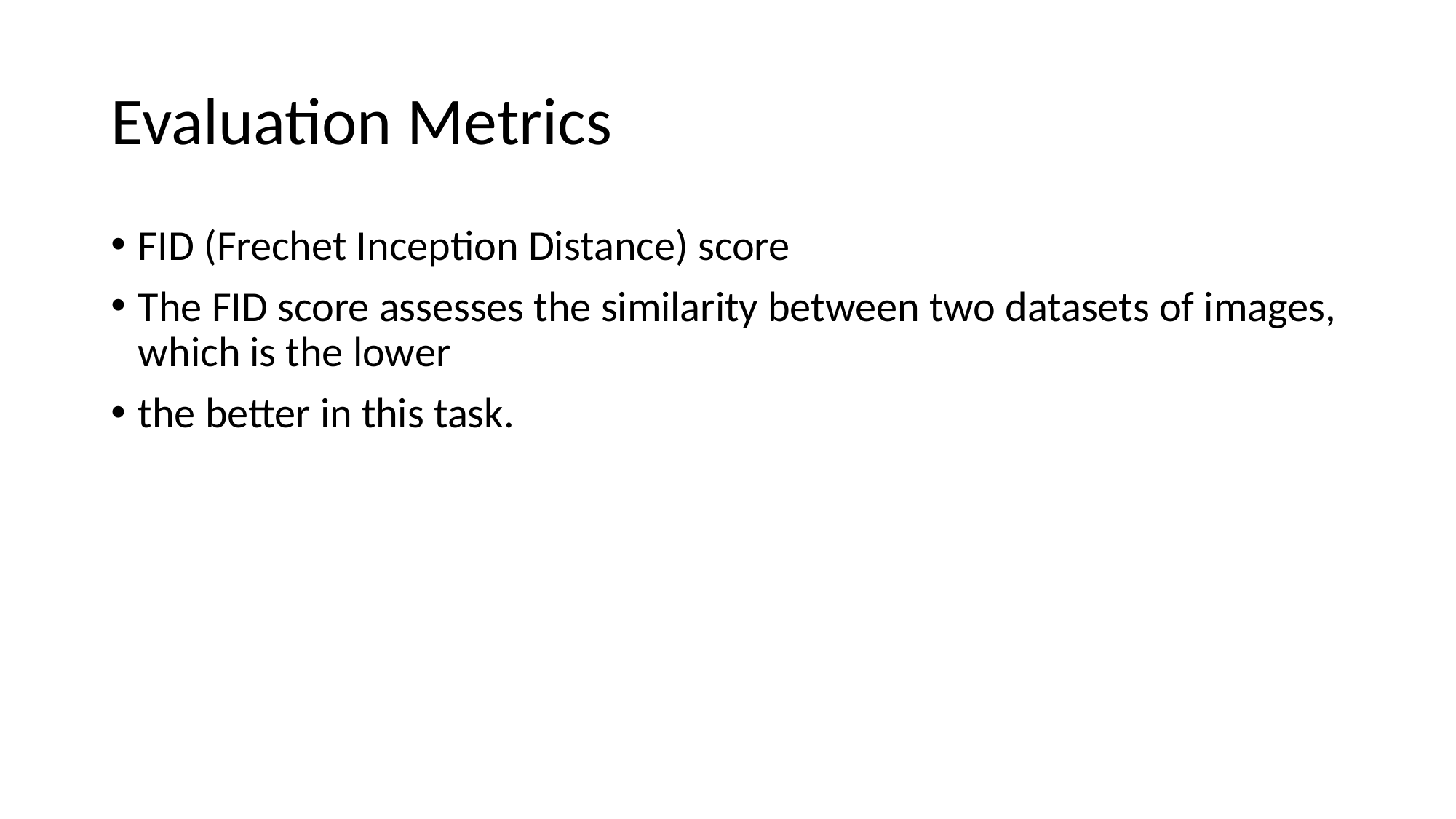

# Evaluation Metrics
FID (Frechet Inception Distance) score
The FID score assesses the similarity between two datasets of images, which is the lower
the better in this task.